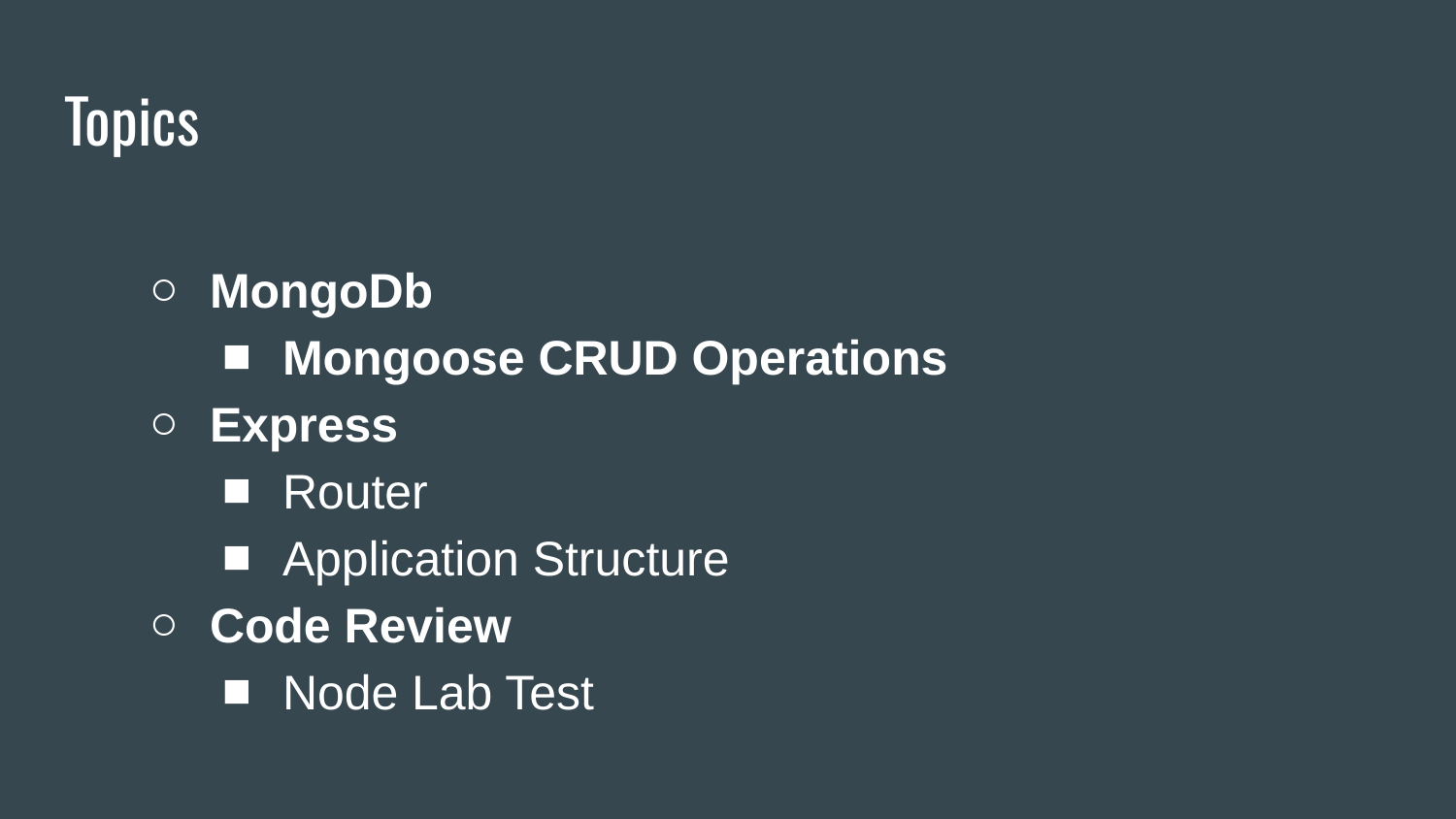

# Topics

MongoDb
Mongoose CRUD Operations
Express
Router
Application Structure
Code Review
Node Lab Test